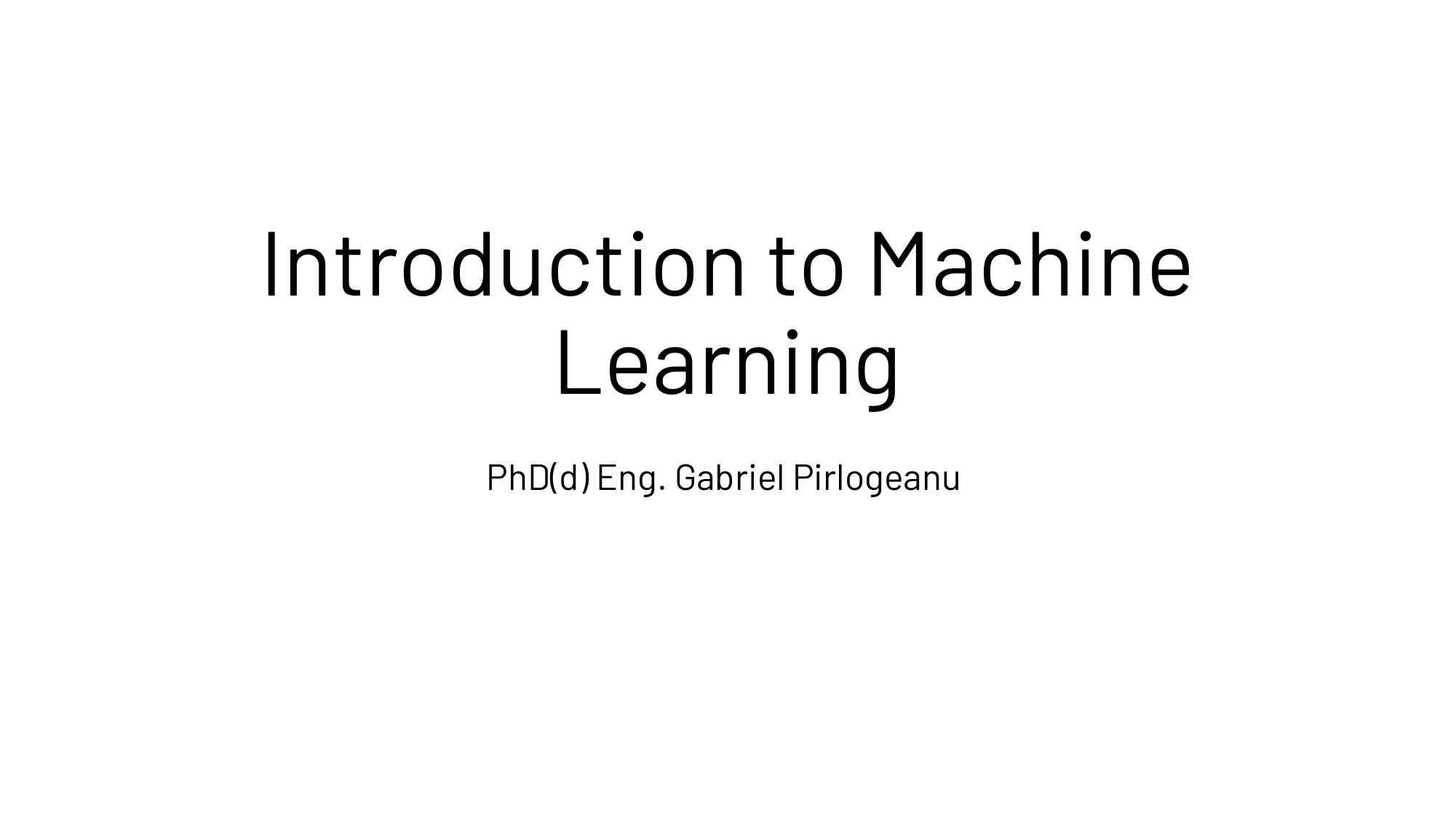

# Introduction to Machine Learning
PhD(d) Eng. Gabriel Pirlogeanu